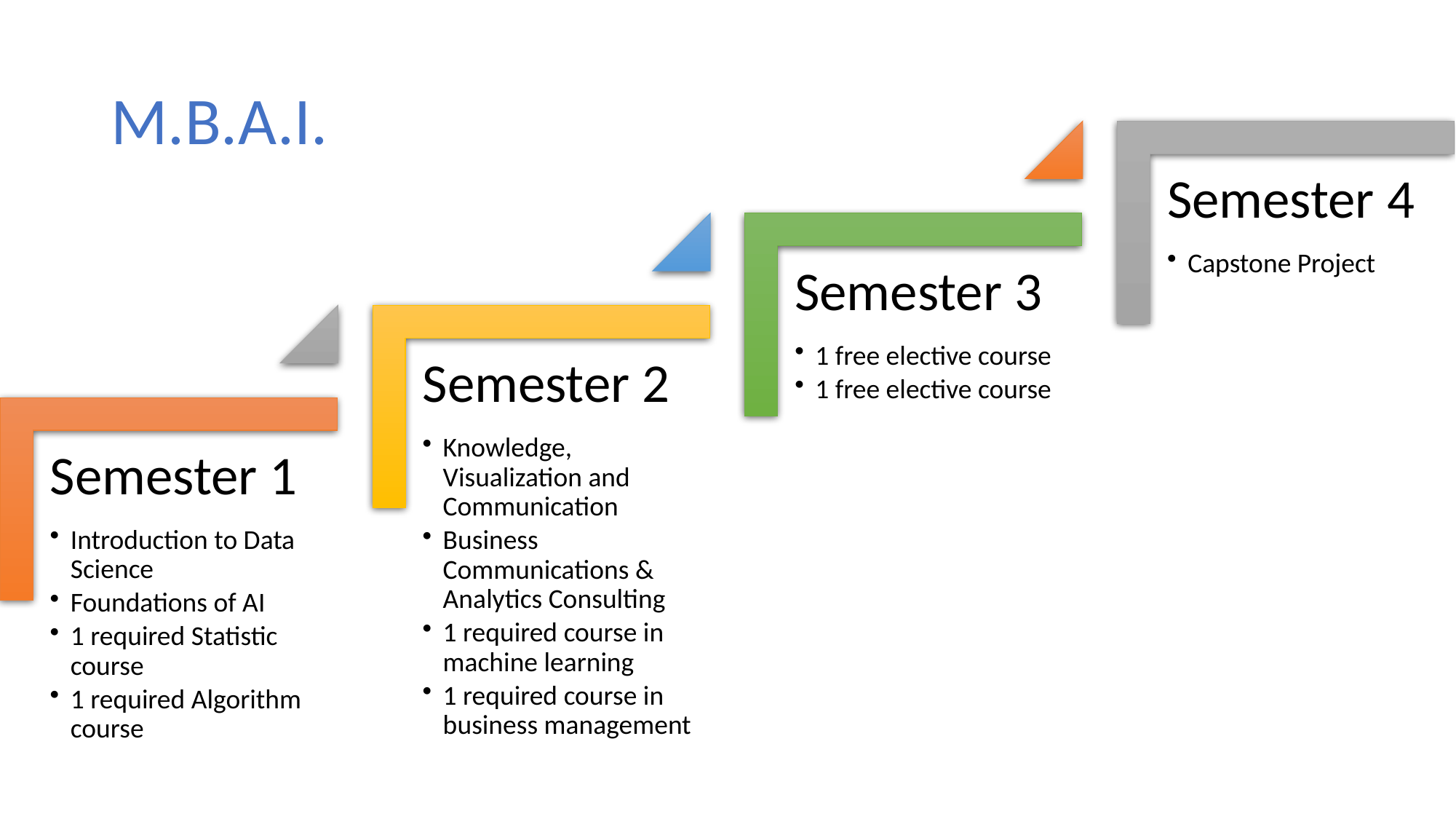

Semester 1
Introduction to Data Science
Foundations of AI
1 required Statistic course
1 required Algorithm course
Semester 2
Knowledge, Visualization and Communication
Business Communications & Analytics Consulting
1 required course in machine learning
1 required course in business management
Semester 3
1 free elective course
1 free elective course

Semester 4
Capstone Project
# M.B.A.I.